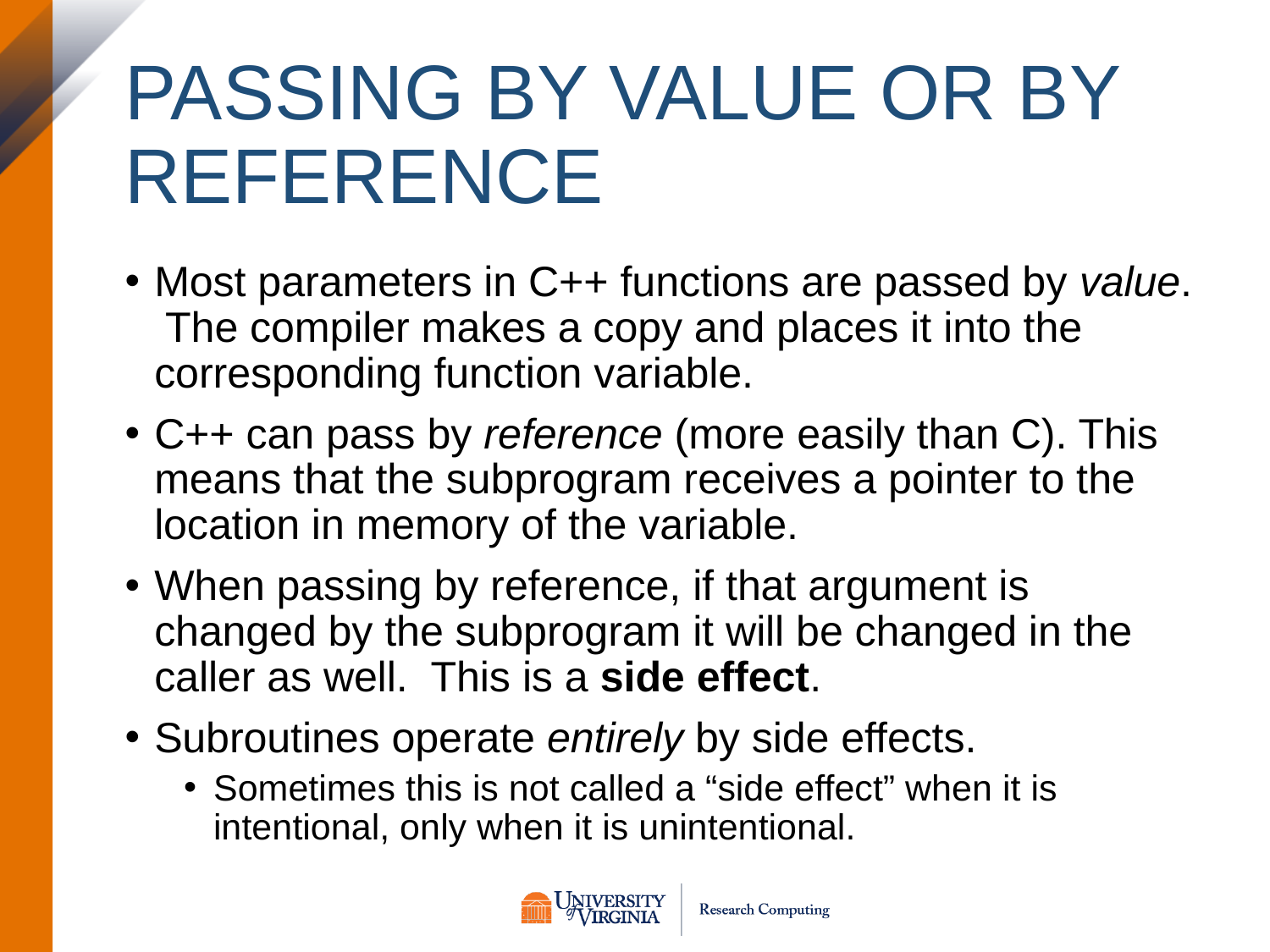

# Passing by Value or by Reference
Most parameters in C++ functions are passed by value.  The compiler makes a copy and places it into the corresponding function variable.
C++ can pass by reference (more easily than C). This means that the subprogram receives a pointer to the location in memory of the variable.
When passing by reference, if that argument is changed by the subprogram it will be changed in the caller as well.  This is a side effect.
Subroutines operate entirely by side effects.
Sometimes this is not called a “side effect” when it is intentional, only when it is unintentional.